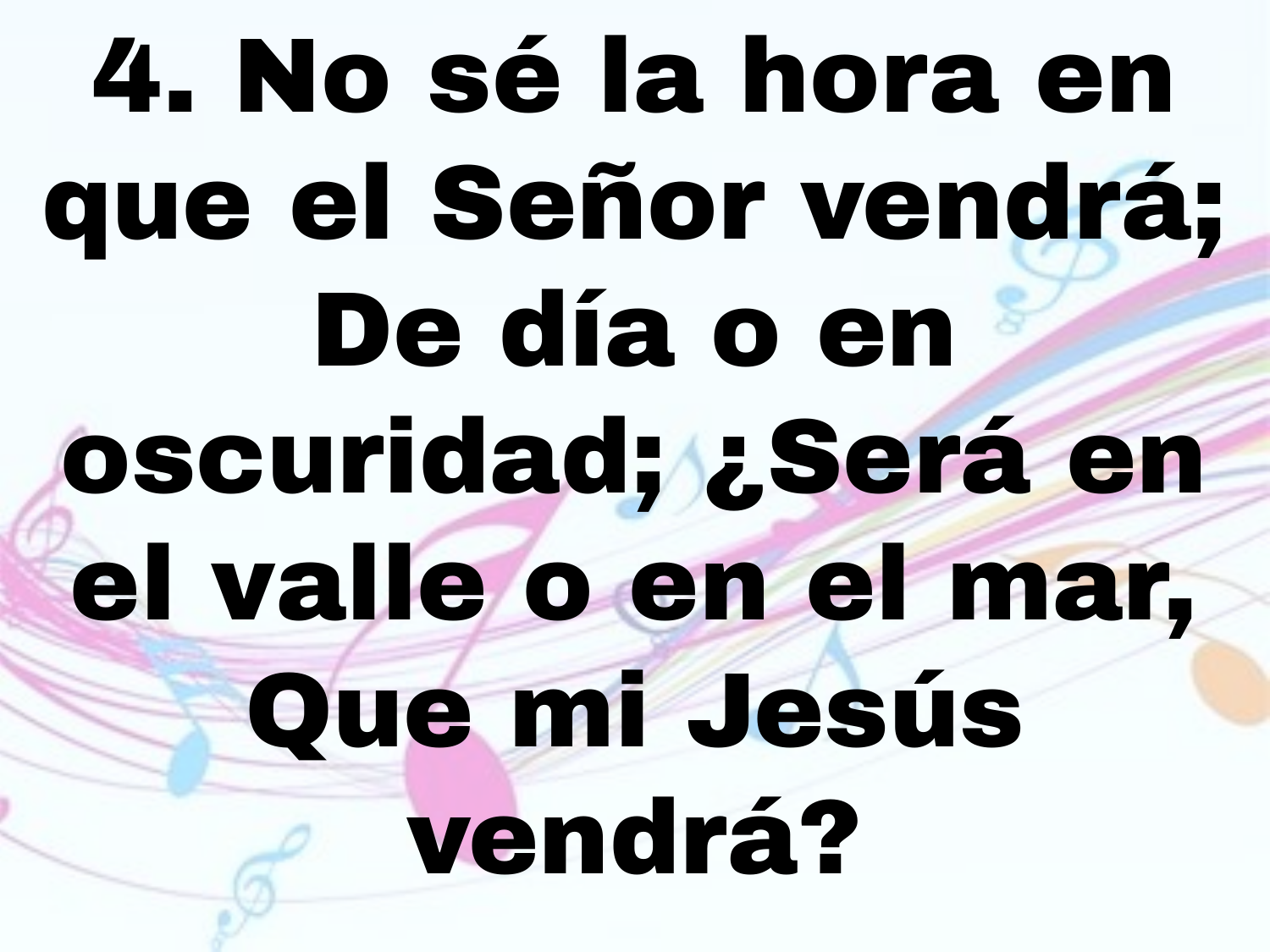

4. No sé la hora en que el Señor vendrá; De día o en oscuridad; ¿Será en el valle o en el mar, Que mi Jesús vendrá?